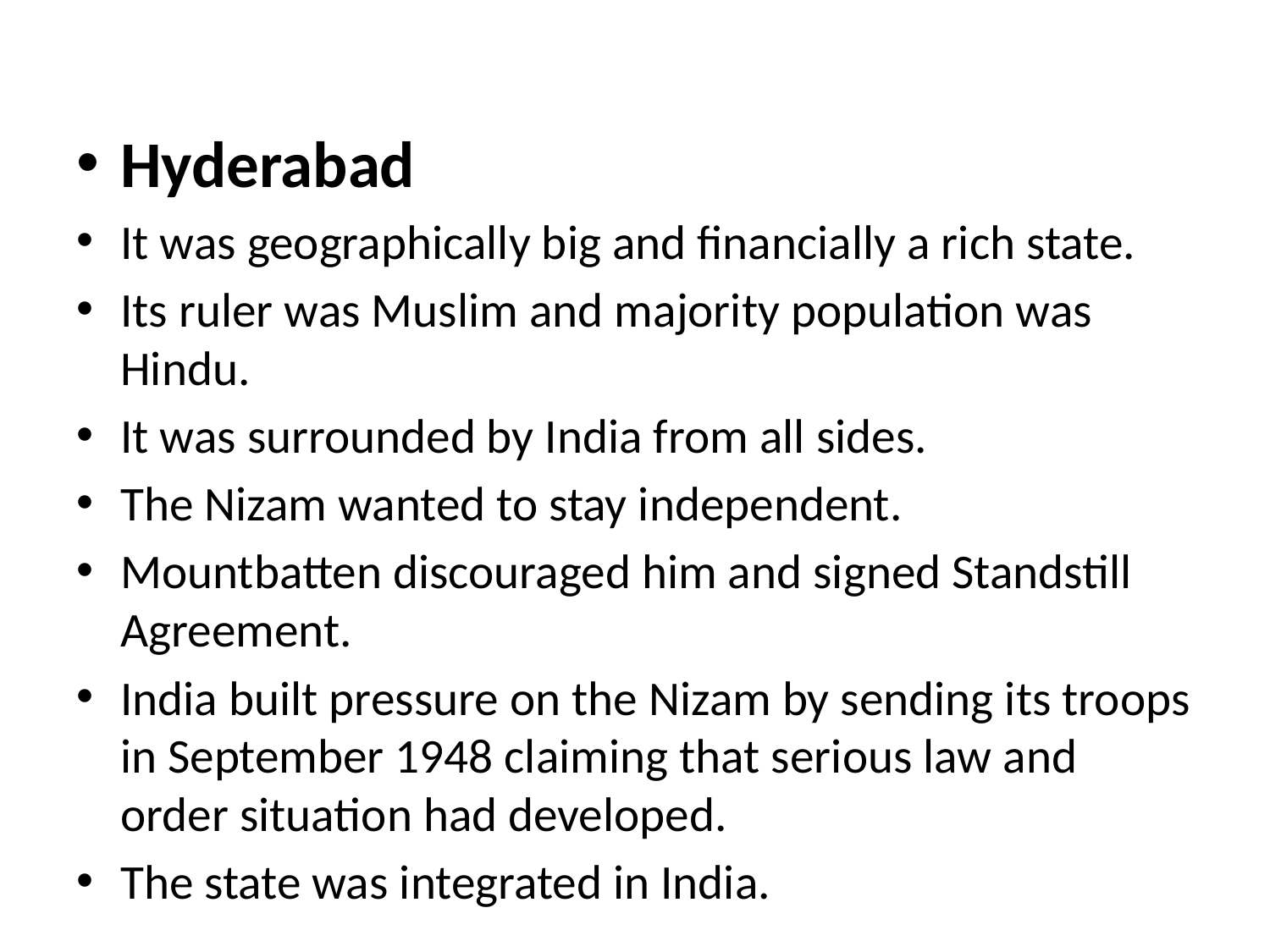

#
Hyderabad
It was geographically big and financially a rich state.
Its ruler was Muslim and majority population was Hindu.
It was surrounded by India from all sides.
The Nizam wanted to stay independent.
Mountbatten discouraged him and signed Standstill Agreement.
India built pressure on the Nizam by sending its troops in September 1948 claiming that serious law and order situation had developed.
The state was integrated in India.